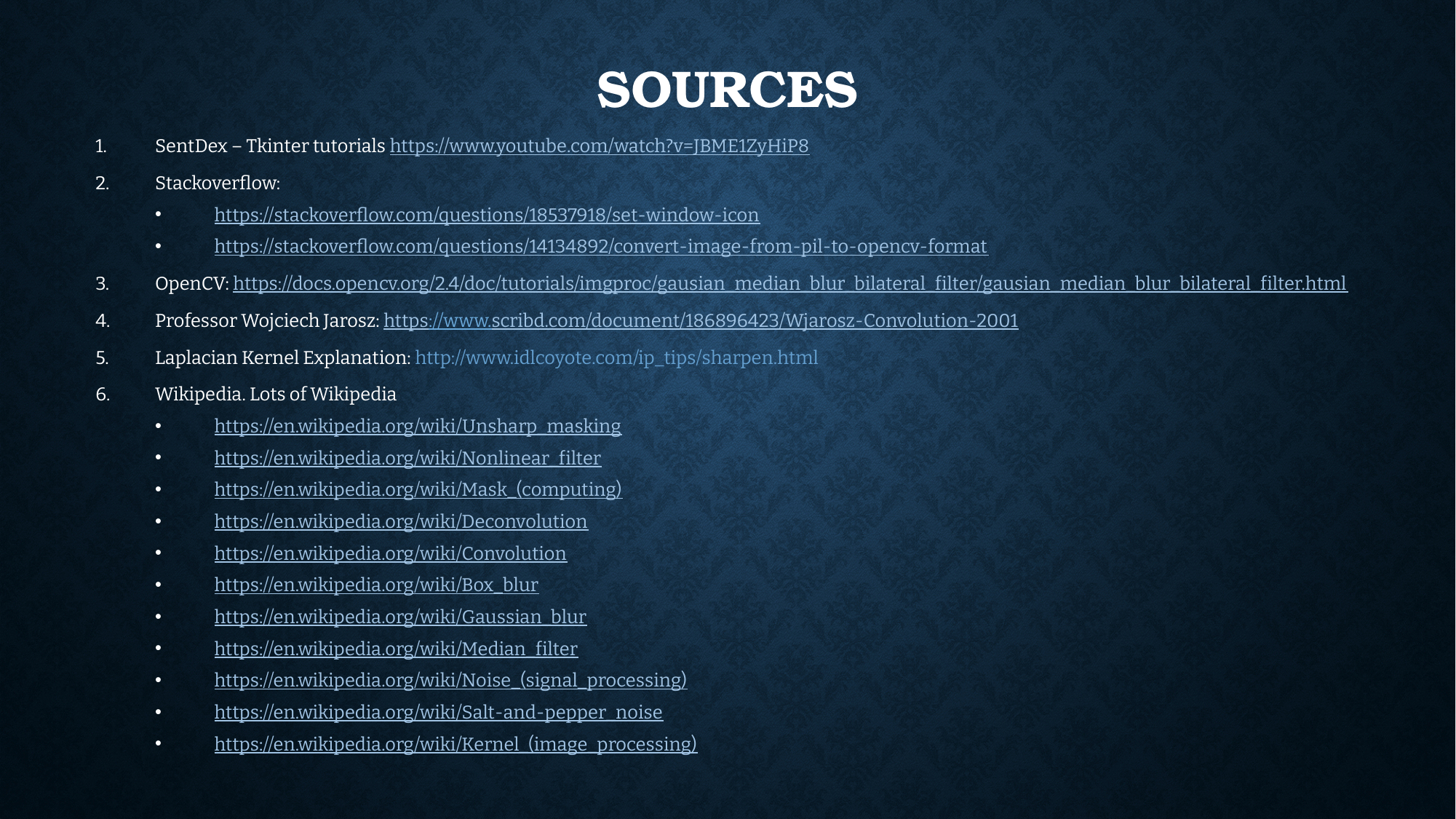

# Sources
SentDex – Tkinter tutorials https://www.youtube.com/watch?v=JBME1ZyHiP8
Stackoverflow:
https://stackoverflow.com/questions/18537918/set-window-icon
https://stackoverflow.com/questions/14134892/convert-image-from-pil-to-opencv-format
OpenCV: https://docs.opencv.org/2.4/doc/tutorials/imgproc/gausian_median_blur_bilateral_filter/gausian_median_blur_bilateral_filter.html
Professor Wojciech Jarosz: https://www.scribd.com/document/186896423/Wjarosz-Convolution-2001
Laplacian Kernel Explanation: http://www.idlcoyote.com/ip_tips/sharpen.html
Wikipedia. Lots of Wikipedia
https://en.wikipedia.org/wiki/Unsharp_masking
https://en.wikipedia.org/wiki/Nonlinear_filter
https://en.wikipedia.org/wiki/Mask_(computing)
https://en.wikipedia.org/wiki/Deconvolution
https://en.wikipedia.org/wiki/Convolution
https://en.wikipedia.org/wiki/Box_blur
https://en.wikipedia.org/wiki/Gaussian_blur
https://en.wikipedia.org/wiki/Median_filter
https://en.wikipedia.org/wiki/Noise_(signal_processing)
https://en.wikipedia.org/wiki/Salt-and-pepper_noise
https://en.wikipedia.org/wiki/Kernel_(image_processing)